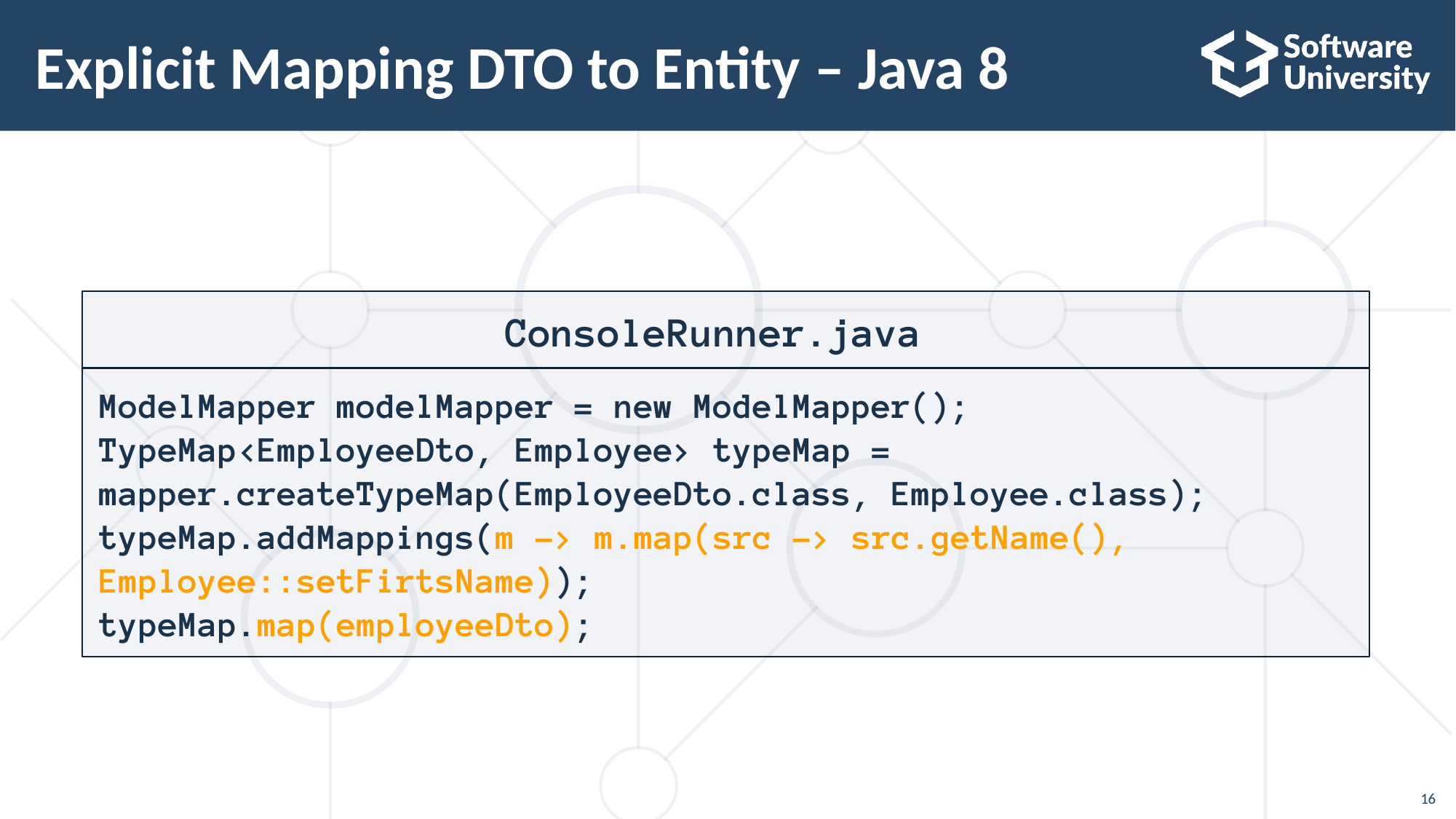

# Explicit Mapping DTO to Entity – Java 8
ConsoleRunner.java
ModelMapper modelMapper = new ModelMapper();
TypeMap<EmployeeDto, Employee> typeMap = mapper.createTypeMap(EmployeeDto.class, Employee.class);
typeMap.addMappings(m -> m.map(src -> src.getName(),
Employee::setFirtsName));
typeMap.map(employeeDto);
16